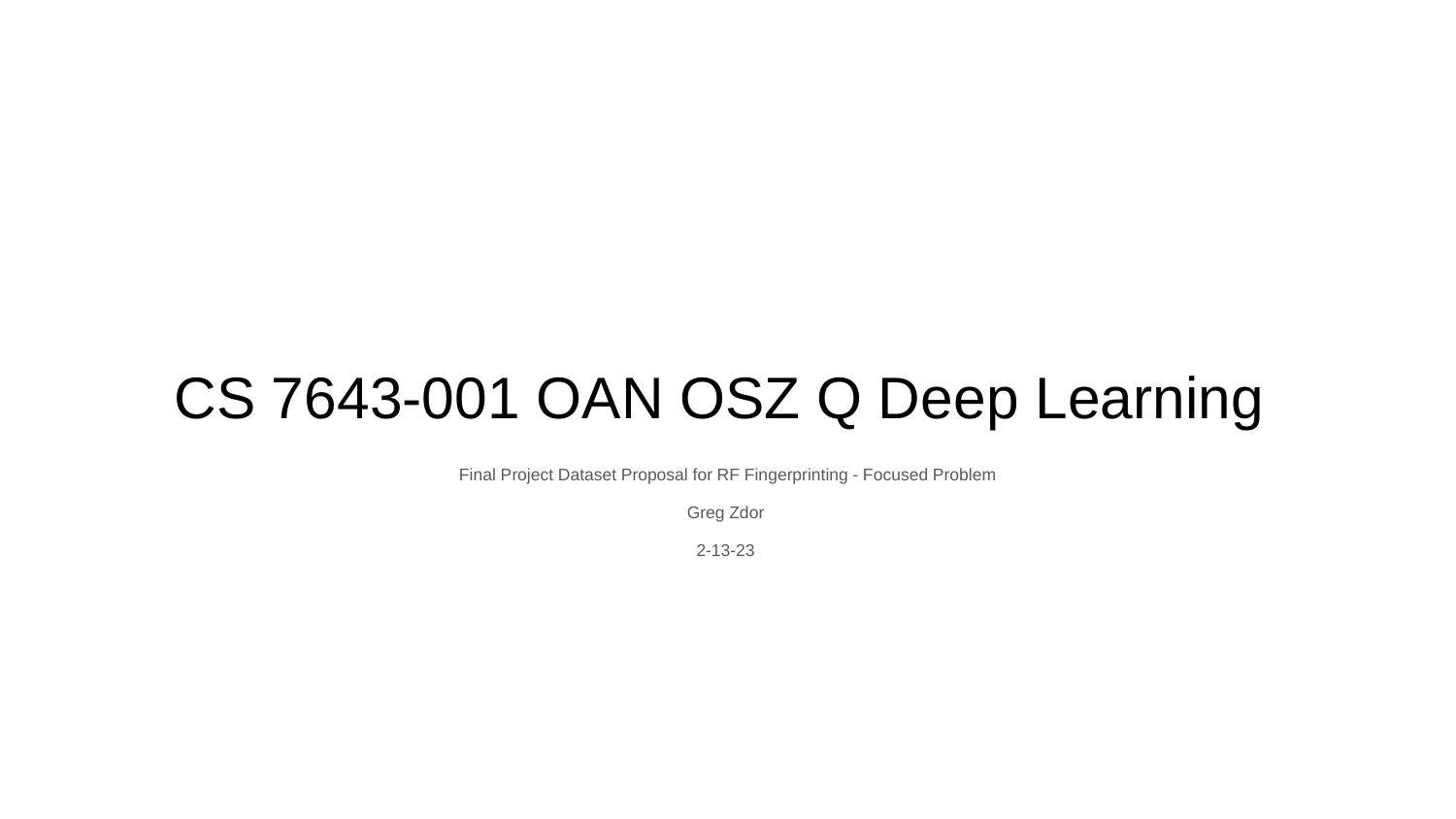

# CS 7643-001 OAN OSZ Q Deep Learning
Final Project Dataset Proposal for RF Fingerprinting - Focused Problem

Greg Zdor

2-13-23